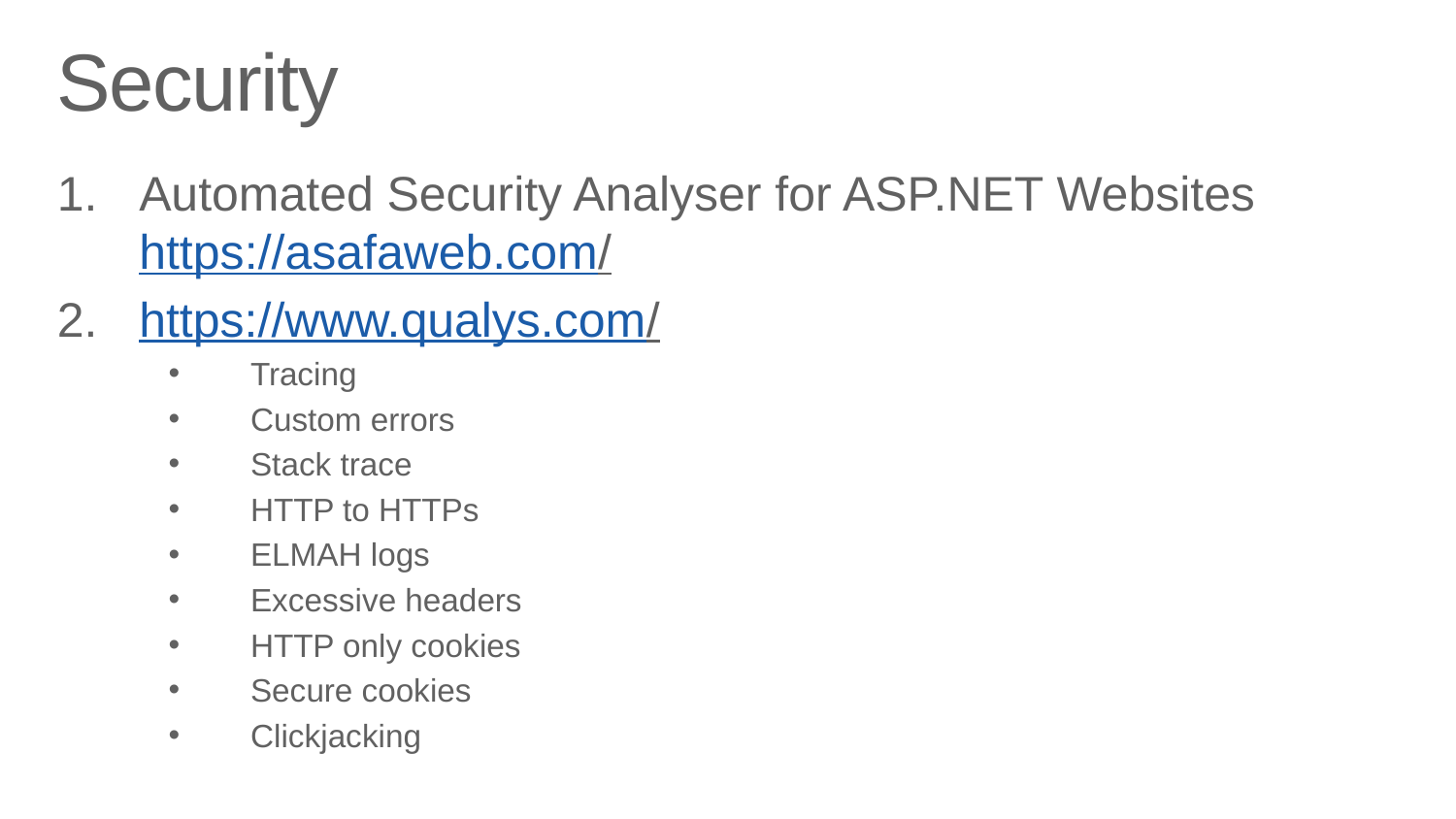

# Security
Automated Security Analyser for ASP.NET Websites https://asafaweb.com/
https://www.qualys.com/
Tracing
Custom errors
Stack trace
HTTP to HTTPs
ELMAH logs
Excessive headers
HTTP only cookies
Secure cookies
Clickjacking